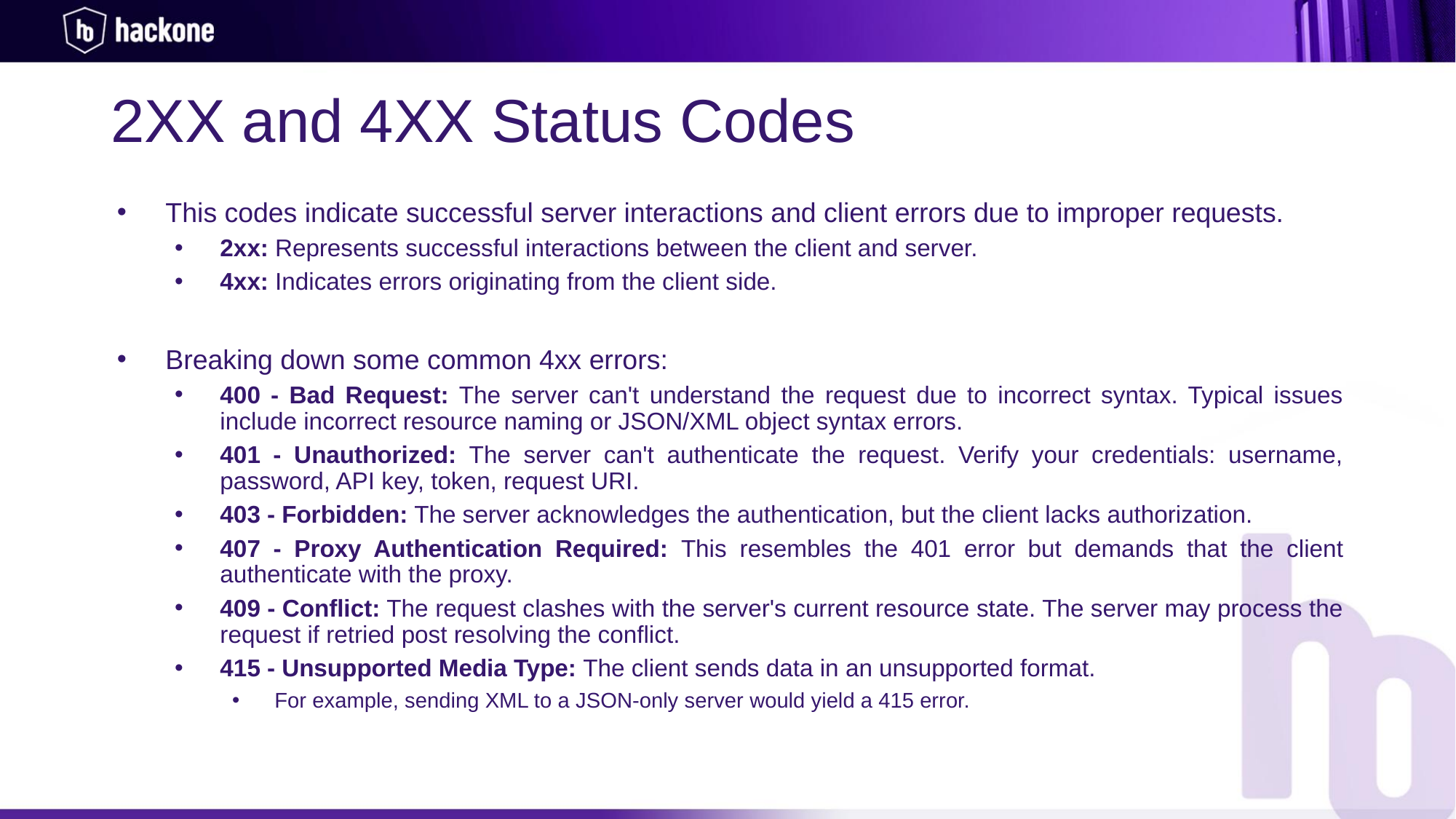

2XX and 4XX Status Codes
This codes indicate successful server interactions and client errors due to improper requests.
2xx: Represents successful interactions between the client and server.
4xx: Indicates errors originating from the client side.

Breaking down some common 4xx errors:
400 - Bad Request: The server can't understand the request due to incorrect syntax. Typical issues include incorrect resource naming or JSON/XML object syntax errors.
401 - Unauthorized: The server can't authenticate the request. Verify your credentials: username, password, API key, token, request URI.
403 - Forbidden: The server acknowledges the authentication, but the client lacks authorization.
407 - Proxy Authentication Required: This resembles the 401 error but demands that the client authenticate with the proxy.
409 - Conflict: The request clashes with the server's current resource state. The server may process the request if retried post resolving the conflict.
415 - Unsupported Media Type: The client sends data in an unsupported format.
For example, sending XML to a JSON-only server would yield a 415 error.